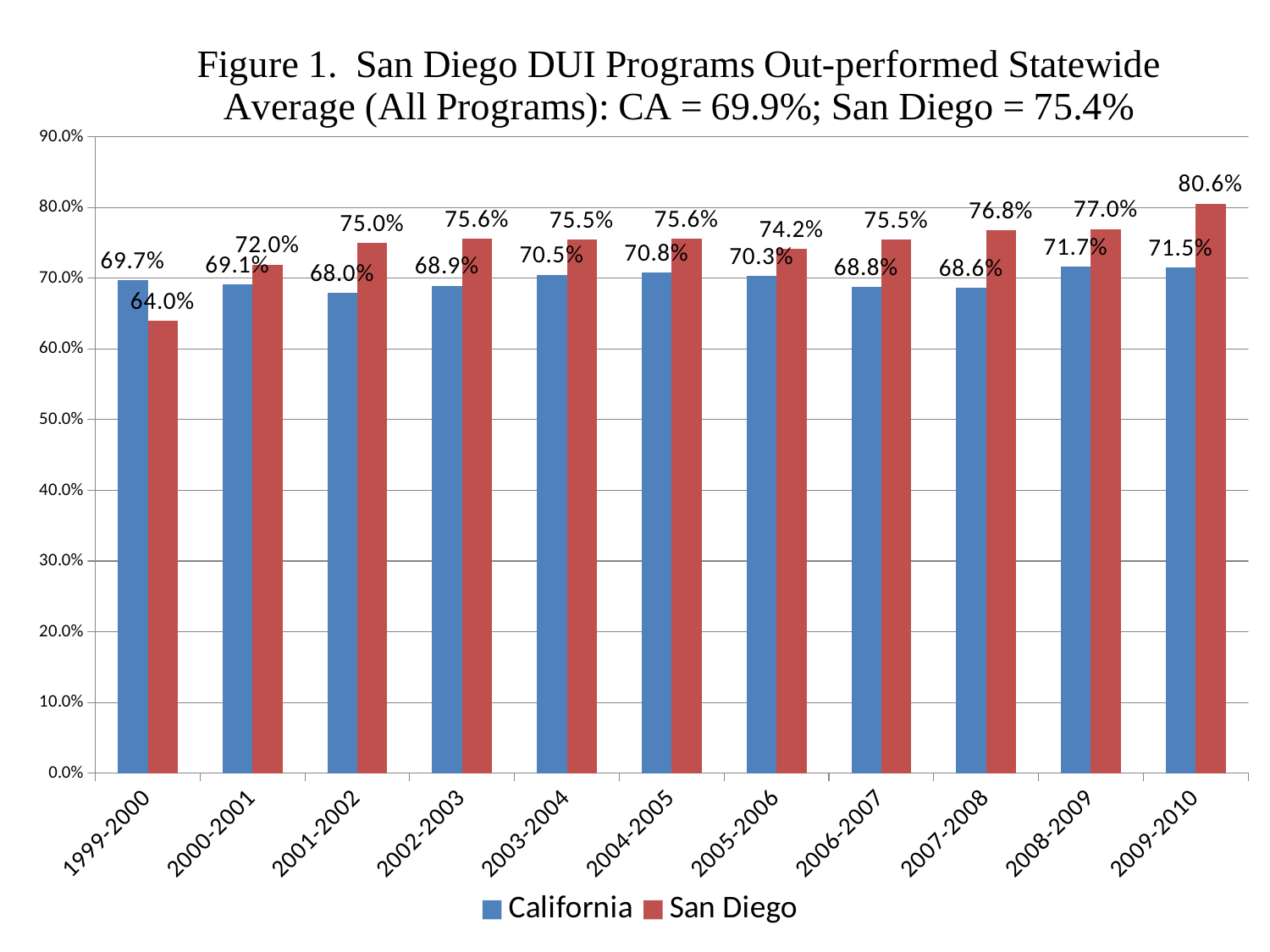

### Chart: Figure 1.  San Diego DUI Programs Out-performed Statewide Average (All Programs): CA = 69.9%; San Diego = 75.4%

| Category |  |  |
|---|---|---|
| 1999-2000 | 0.697235258237586 | 0.6402993051843935 |
| 2000-2001 | 0.6914457741024809 | 0.7195225916453538 |
| 2001-2002 | 0.6795283295211623 | 0.7500650872168706 |
| 2002-2003 | 0.6894173344903272 | 0.7558380135973988 |
| 2003-2004 | 0.7051484633299699 | 0.7546145494028231 |
| 2004-2005 | 0.7078582610293884 | 0.7559671110401532 |
| 2005-2006 | 0.7034520055252939 | 0.7418881334981458 |
| 2006-2007 | 0.6878049097369737 | 0.7550444781948361 |
| 2007-2008 | 0.6863875243111592 | 0.7681059929978719 |
| 2008-2009 | 0.7167188926703744 | 0.7696620084497887 |
| 2009-2010 | 0.7150322863084163 | 0.805651068919121 |